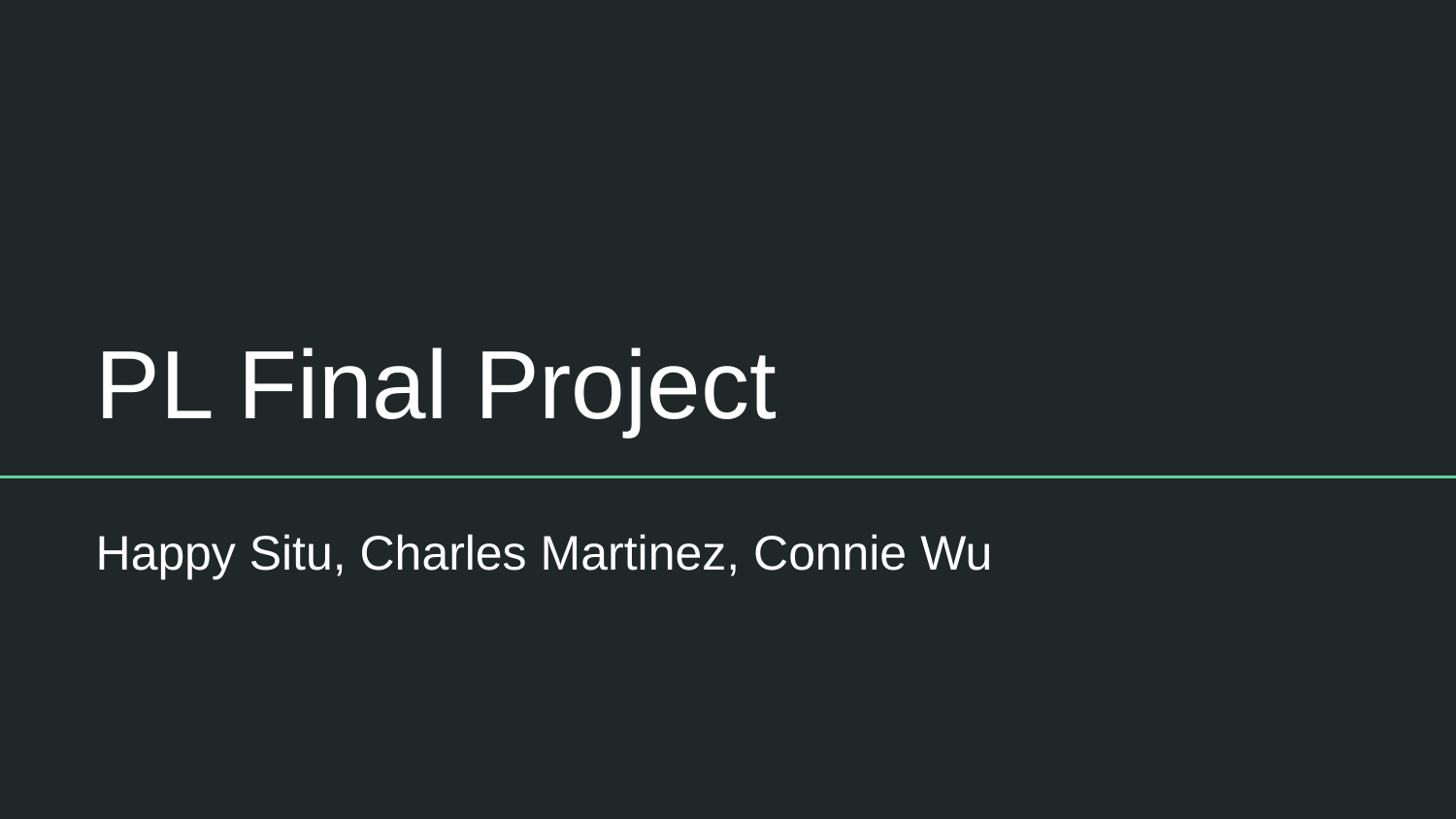

# PL Final Project
Happy Situ, Charles Martinez, Connie Wu